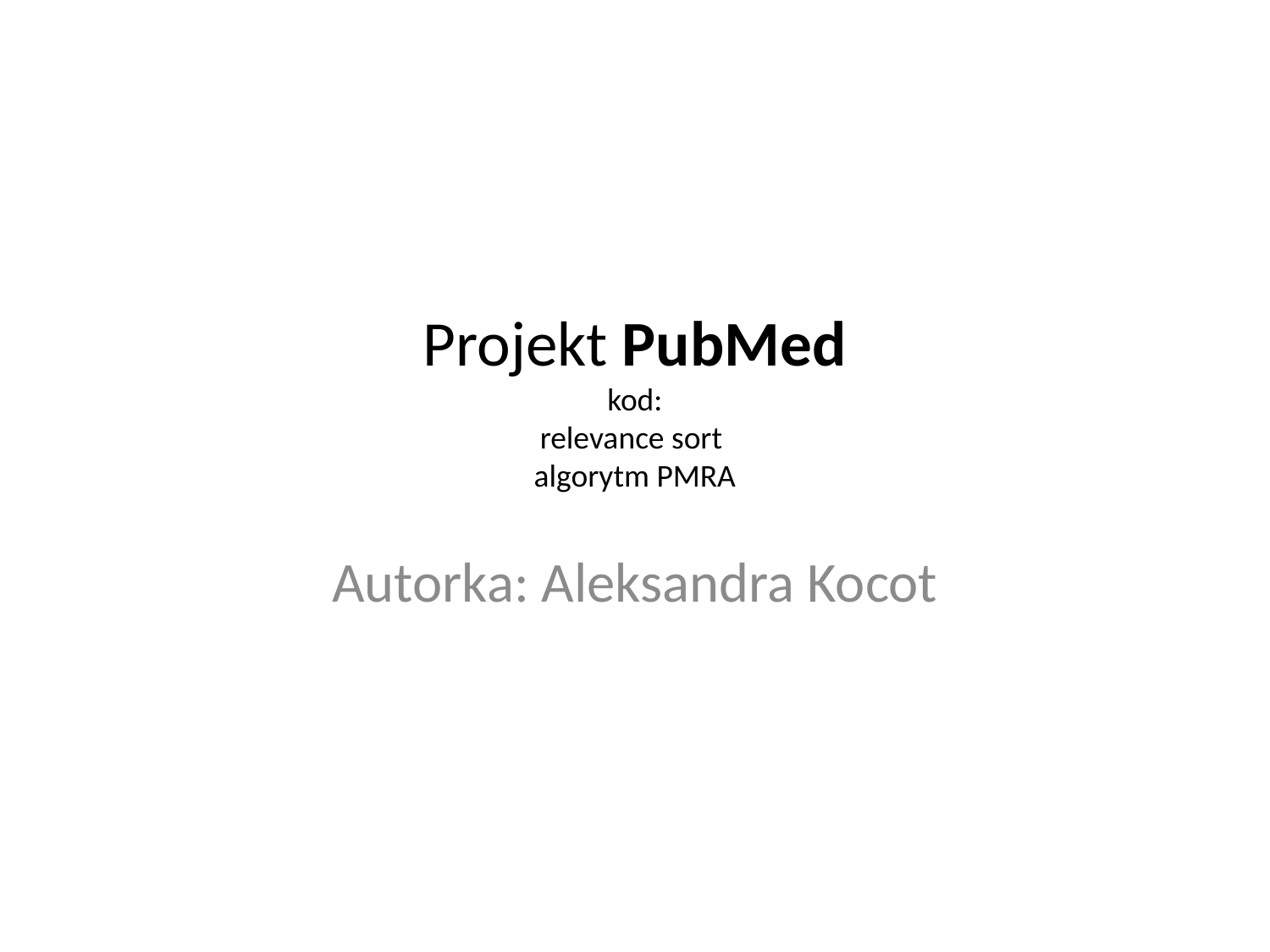

# Projekt PubMed kod: relevance sort algorytm PMRA
Autorka: Aleksandra Kocot